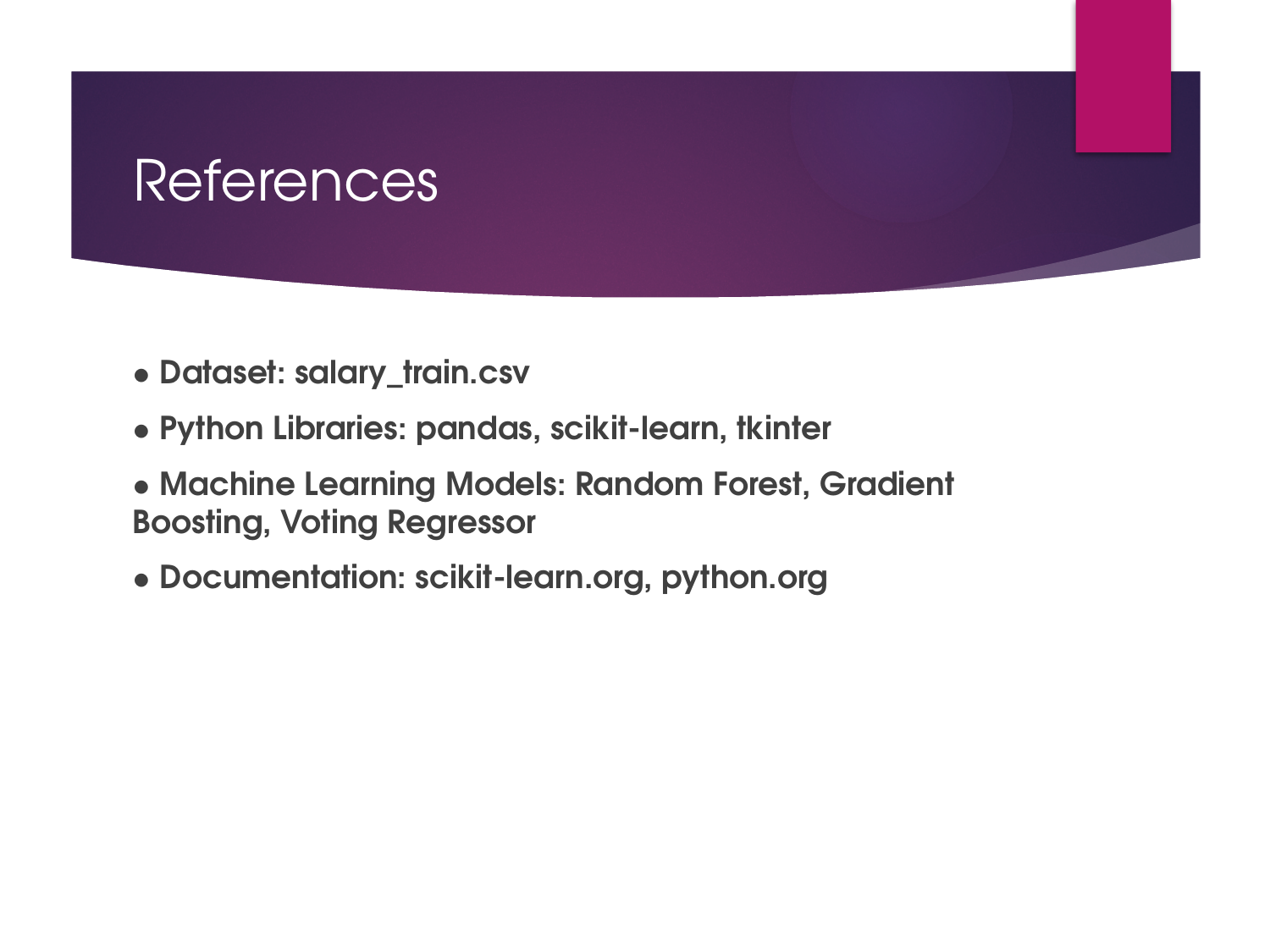

# References
• Dataset: salary_train.csv
• Python Libraries: pandas, scikit-learn, tkinter
• Machine Learning Models: Random Forest, Gradient Boosting, Voting Regressor
• Documentation: scikit-learn.org, python.org